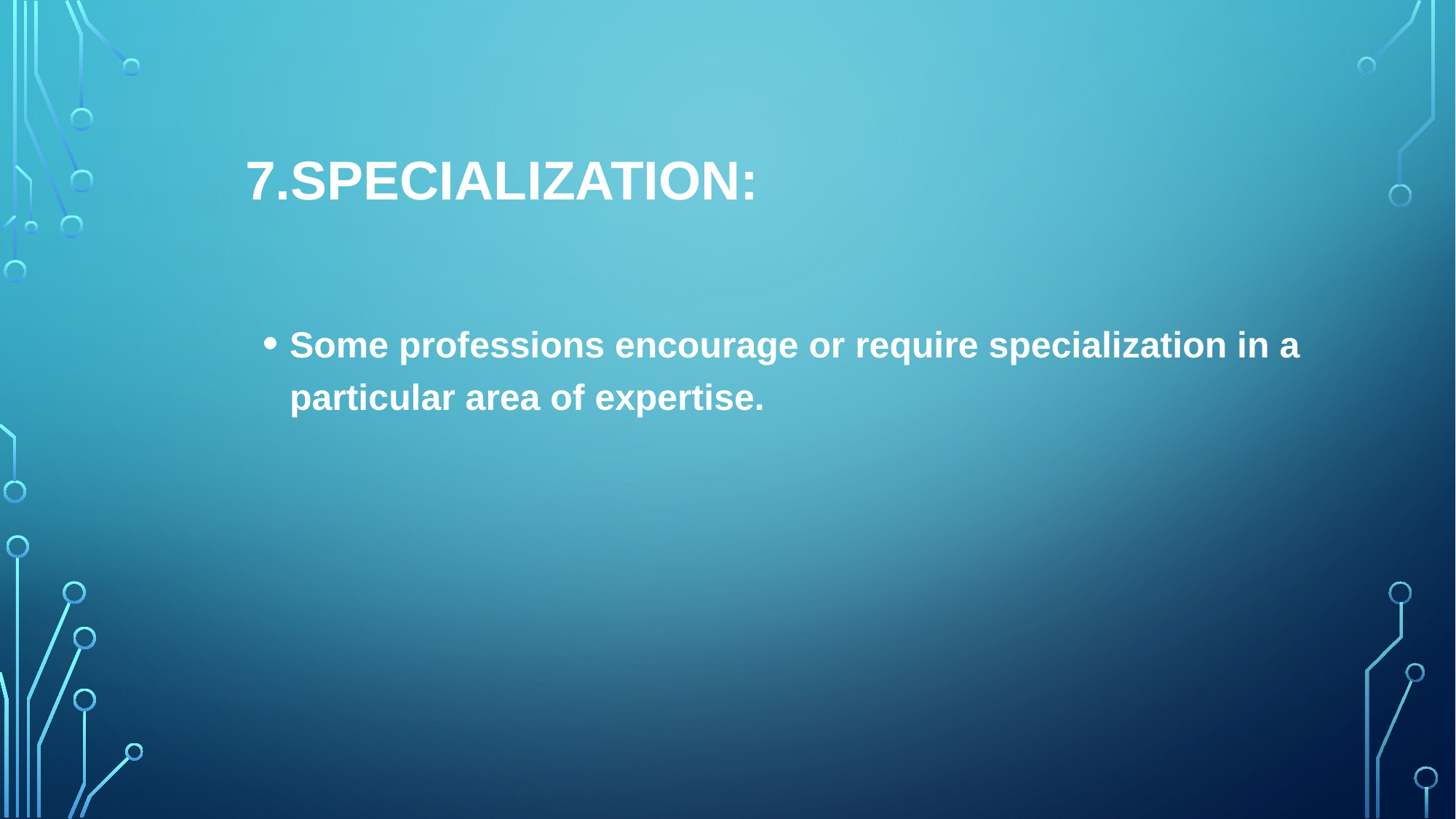

# 7.Specialization:
Some professions encourage or require specialization in a particular area of expertise.